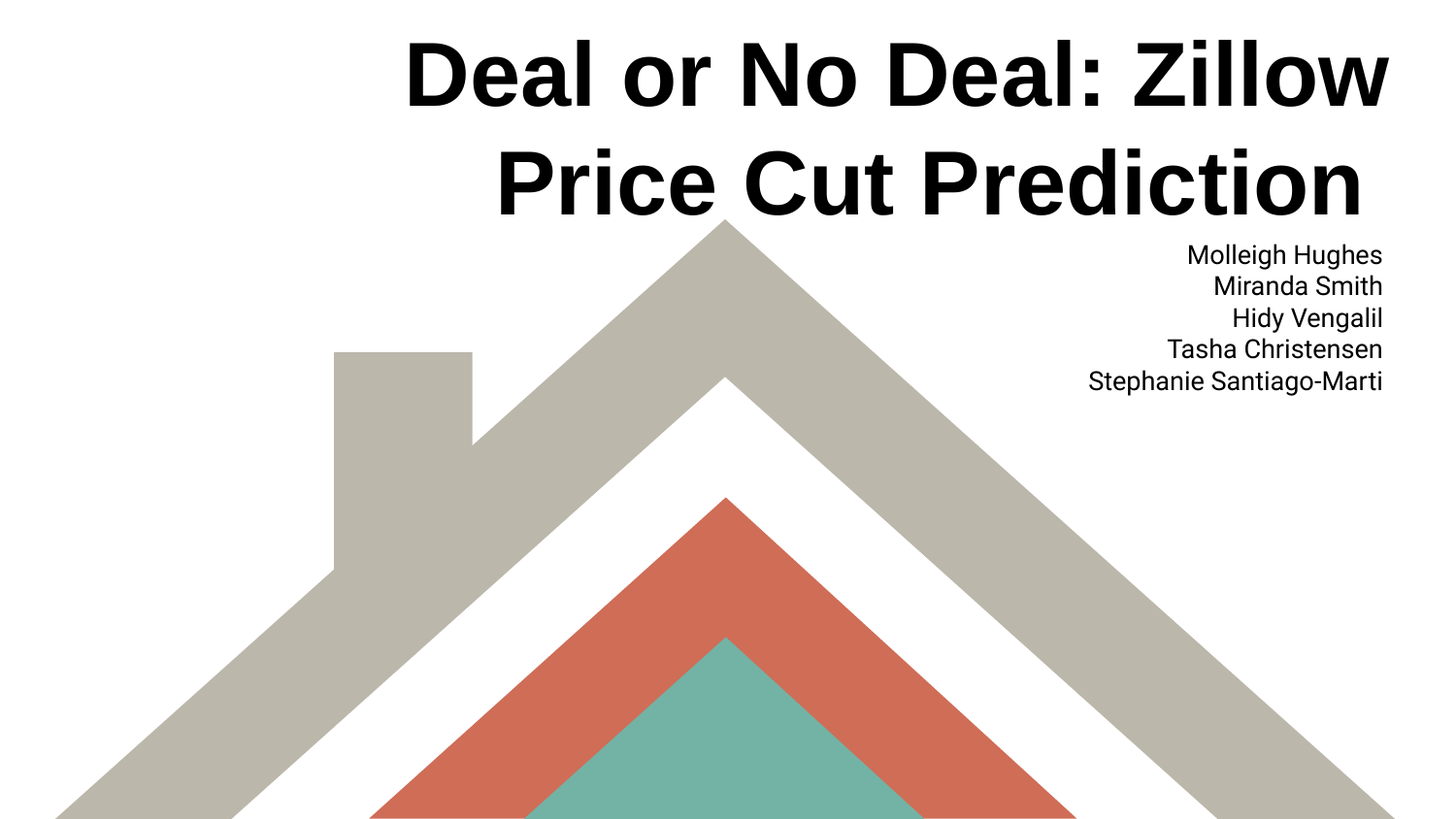

# Deal or No Deal: Zillow Price Cut Prediction

Molleigh Hughes
Miranda Smith
Hidy Vengalil
Tasha Christensen
Stephanie Santiago-Marti